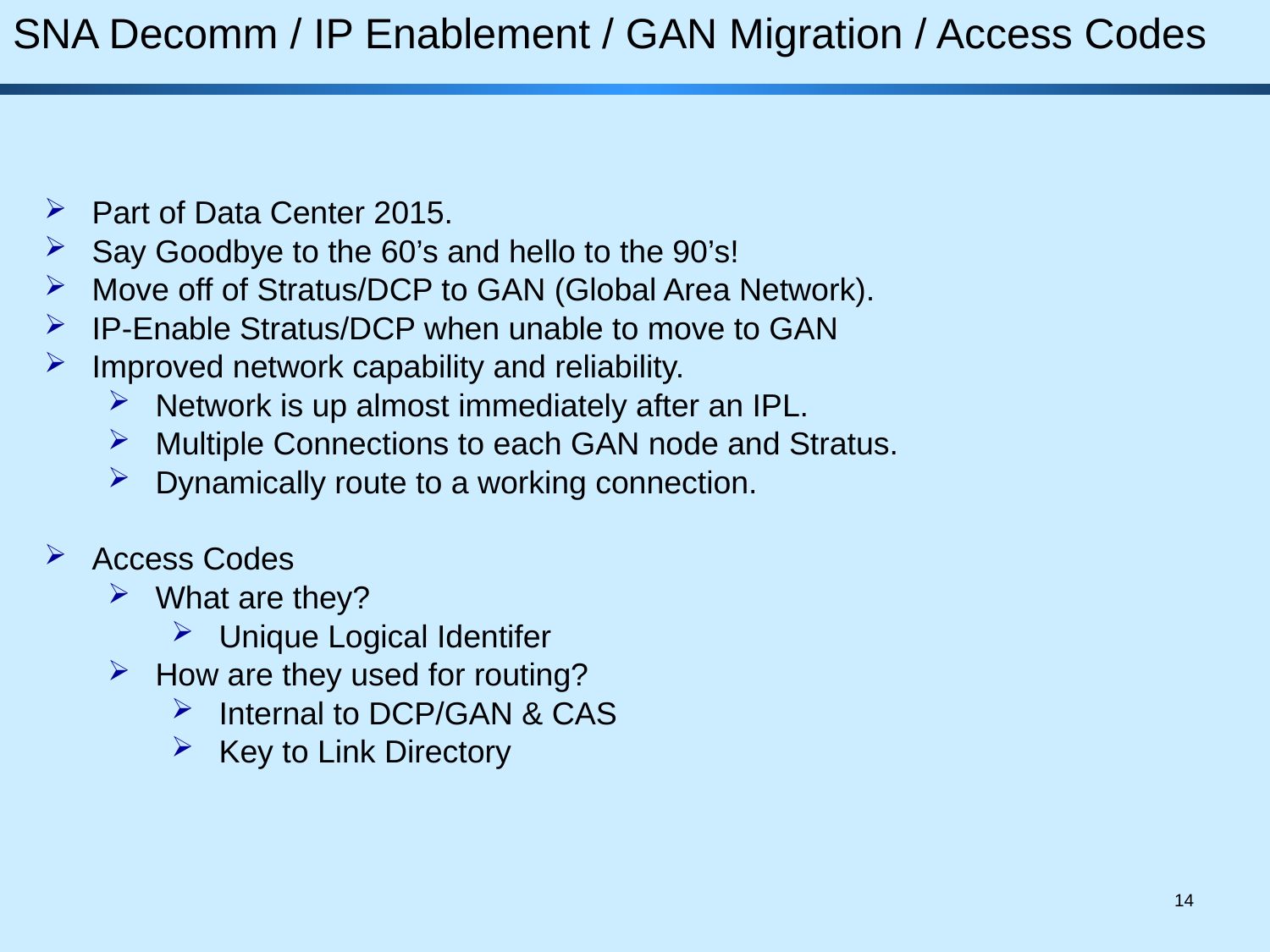

# SNA Decomm / IP Enablement / GAN Migration / Access Codes

Part of Data Center 2015.
Say Goodbye to the 60’s and hello to the 90’s!
Move off of Stratus/DCP to GAN (Global Area Network).
IP-Enable Stratus/DCP when unable to move to GAN
Improved network capability and reliability.
Network is up almost immediately after an IPL.
Multiple Connections to each GAN node and Stratus.
Dynamically route to a working connection.

Access Codes
What are they?
Unique Logical Identifer
How are they used for routing?
Internal to DCP/GAN & CAS
Key to Link Directory

14